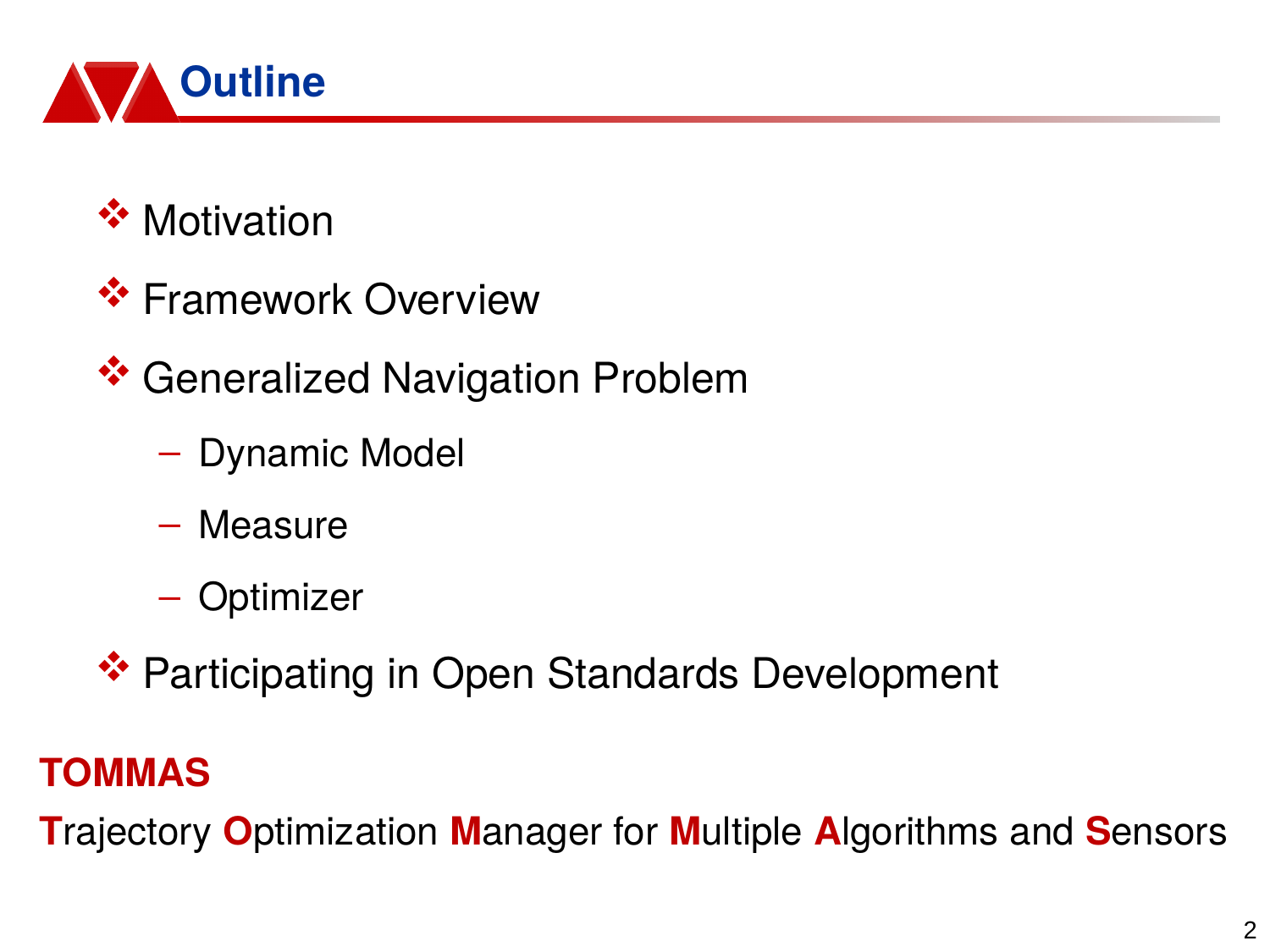

# Outline
Motivation
Framework Overview
Generalized Navigation Problem
Dynamic Model
Measure
Optimizer
Participating in Open Standards Development
TOMMAS
Trajectory Optimization Manager for Multiple Algorithms and Sensors

2